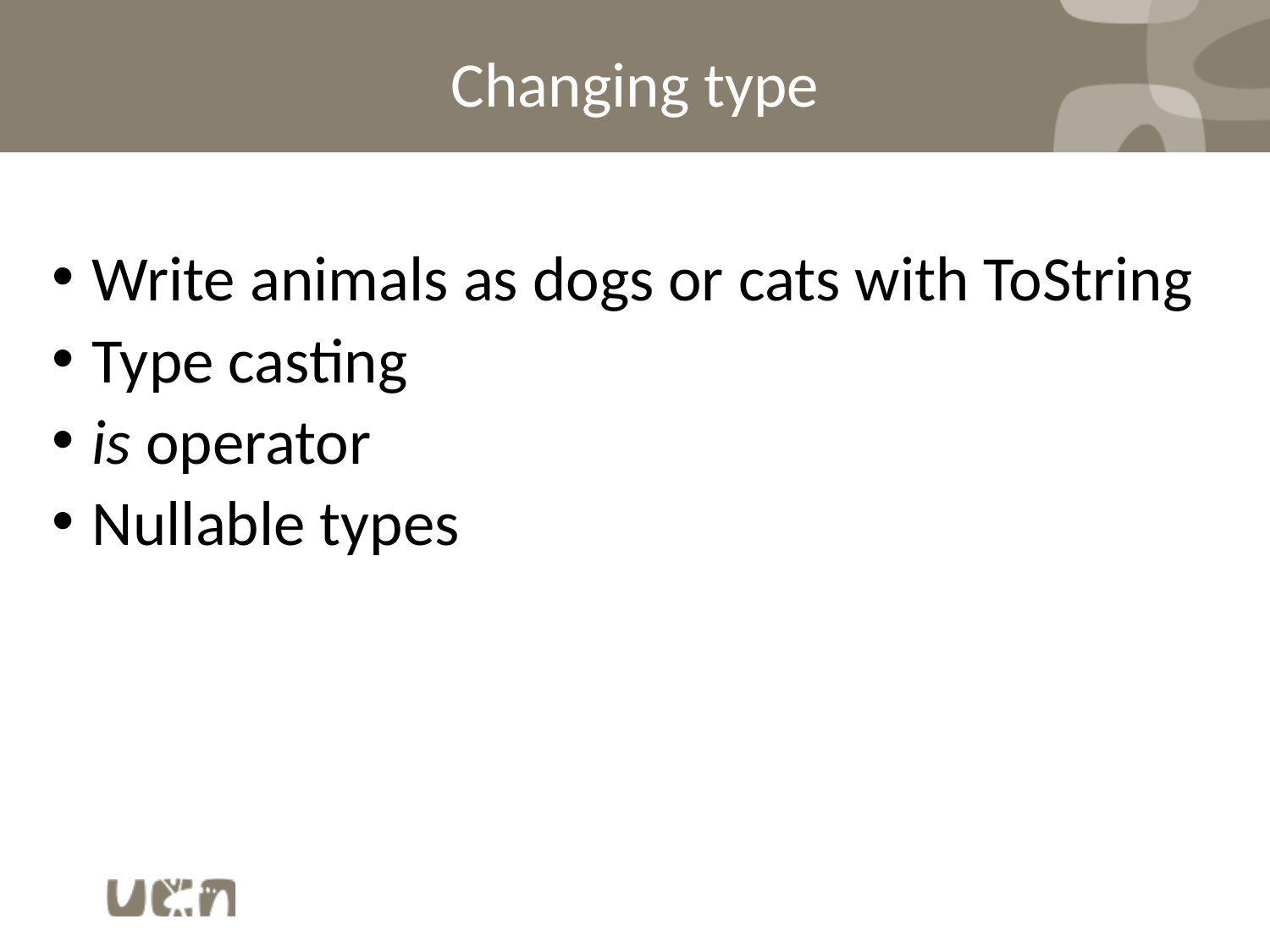

# Changing type

Write animals as dogs or cats with ToString
Type casting
is operator
Nullable types